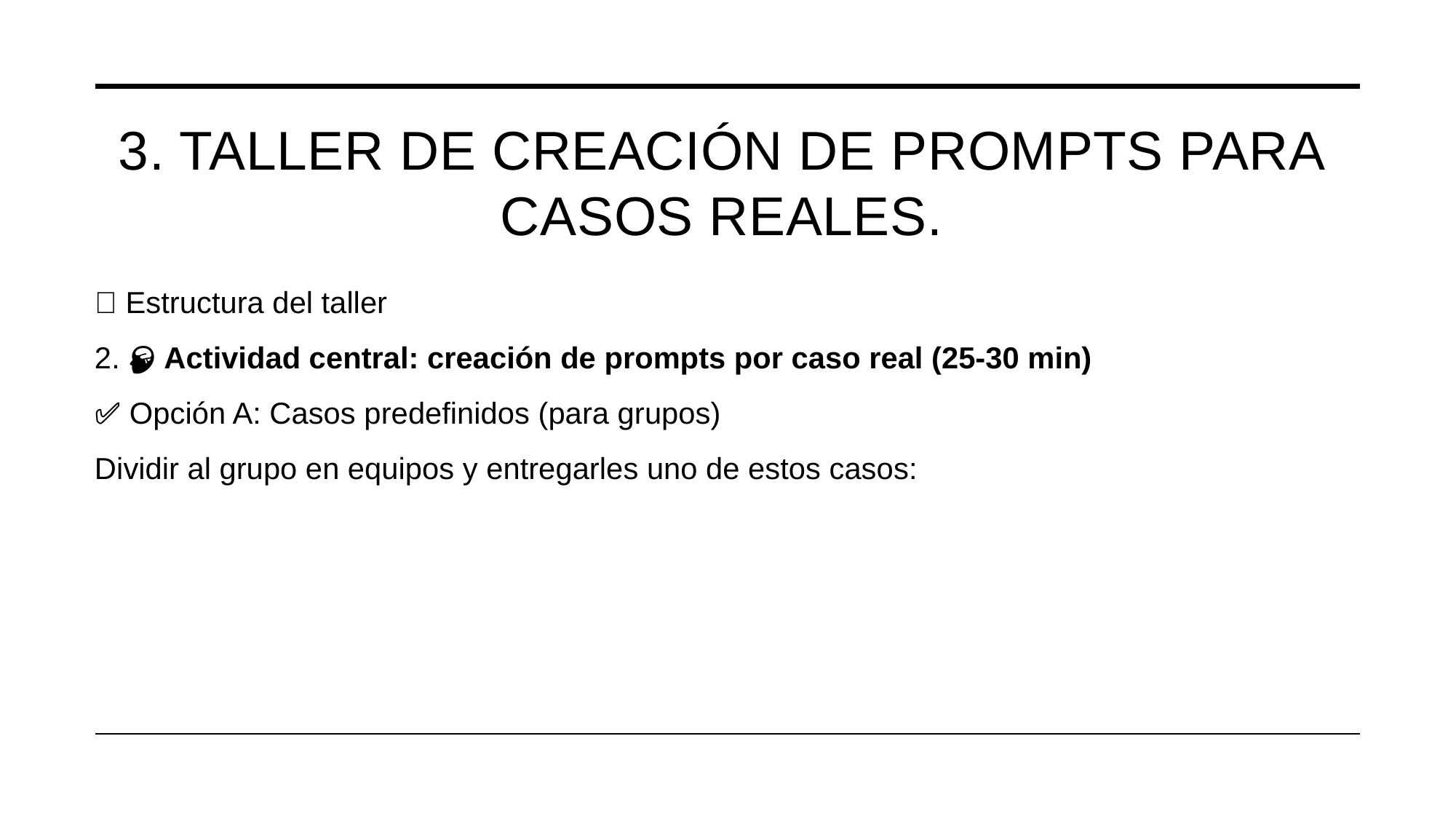

# 3. Taller de creación de prompts para casos reales.
🧩 Estructura del taller
2. 🧠 Actividad central: creación de prompts por caso real (25-30 min)
✅ Opción A: Casos predefinidos (para grupos)
Dividir al grupo en equipos y entregarles uno de estos casos: